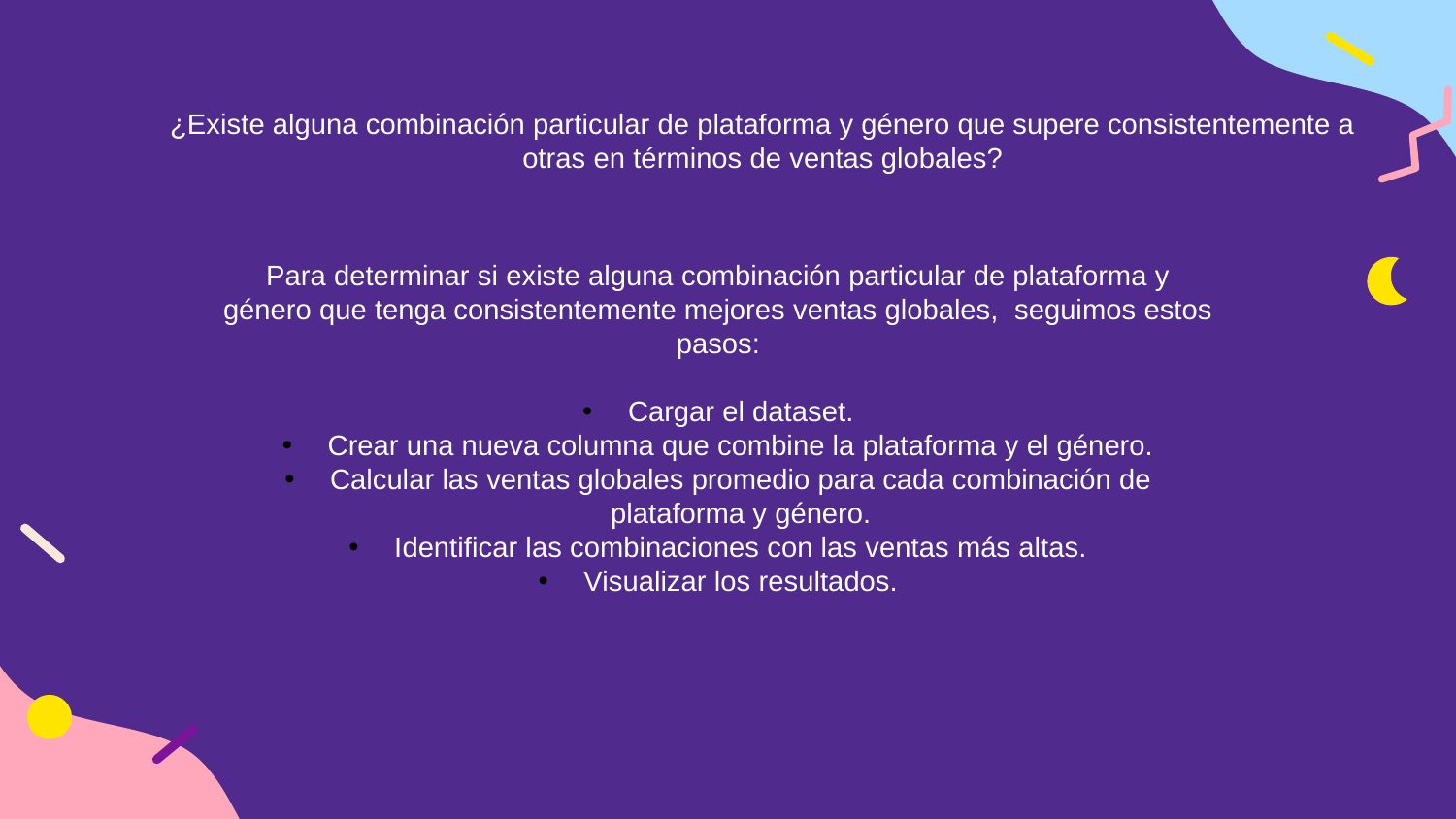

# ¿Existe alguna combinación particular de plataforma y género que supere consistentemente a otras en términos de ventas globales?
Para determinar si existe alguna combinación particular de plataforma y género que tenga consistentemente mejores ventas globales,  seguimos estos pasos:

Cargar el dataset.
Crear una nueva columna que combine la plataforma y el género.
Calcular las ventas globales promedio para cada combinación de plataforma y género.
Identificar las combinaciones con las ventas más altas.
Visualizar los resultados.